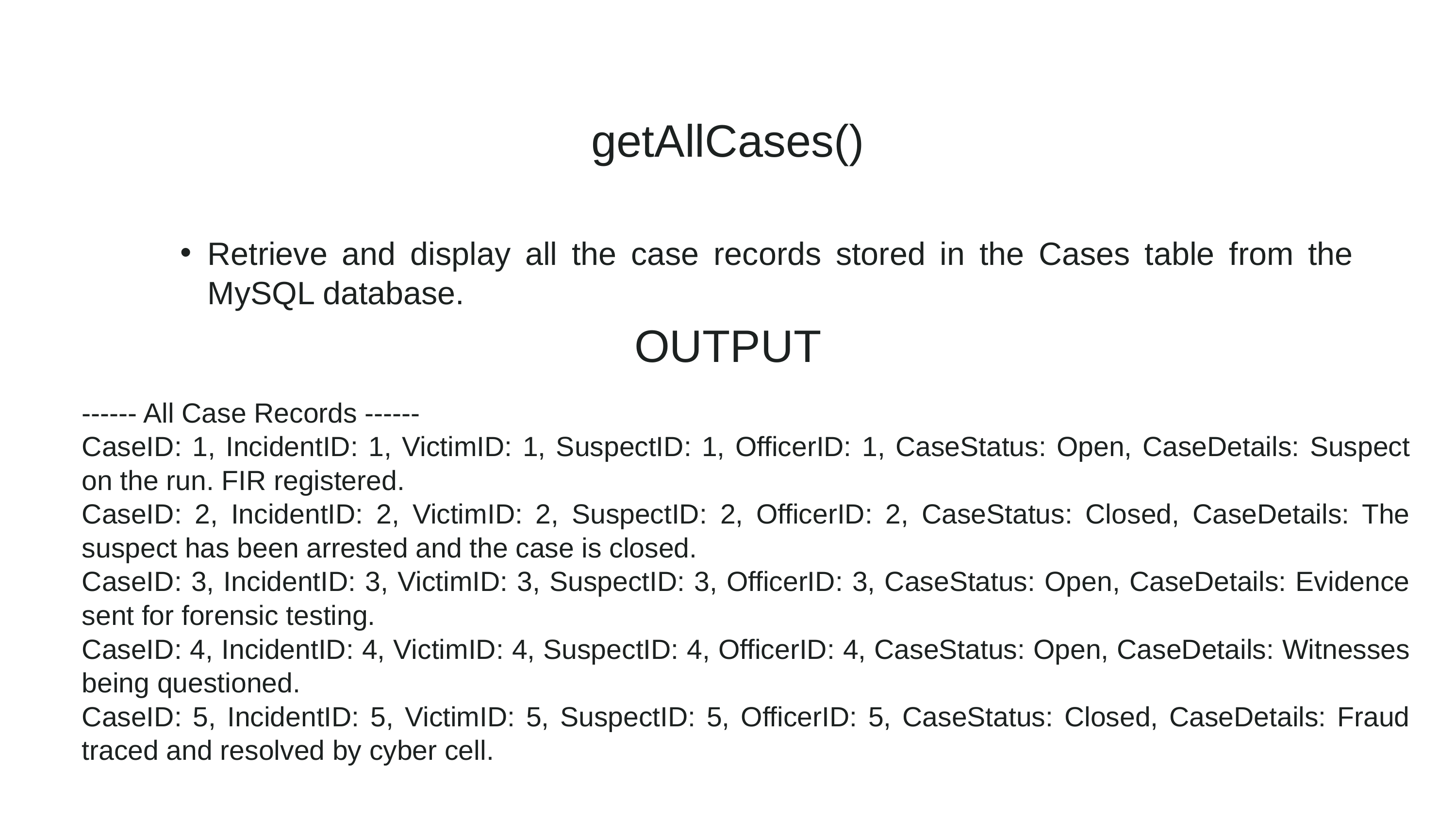

getAllCases()
Retrieve and display all the case records stored in the Cases table from the MySQL database.

OUTPUT
------ All Case Records ------
CaseID: 1, IncidentID: 1, VictimID: 1, SuspectID: 1, OfficerID: 1, CaseStatus: Open, CaseDetails: Suspect on the run. FIR registered.
CaseID: 2, IncidentID: 2, VictimID: 2, SuspectID: 2, OfficerID: 2, CaseStatus: Closed, CaseDetails: The suspect has been arrested and the case is closed.
CaseID: 3, IncidentID: 3, VictimID: 3, SuspectID: 3, OfficerID: 3, CaseStatus: Open, CaseDetails: Evidence sent for forensic testing.
CaseID: 4, IncidentID: 4, VictimID: 4, SuspectID: 4, OfficerID: 4, CaseStatus: Open, CaseDetails: Witnesses being questioned.
CaseID: 5, IncidentID: 5, VictimID: 5, SuspectID: 5, OfficerID: 5, CaseStatus: Closed, CaseDetails: Fraud traced and resolved by cyber cell.